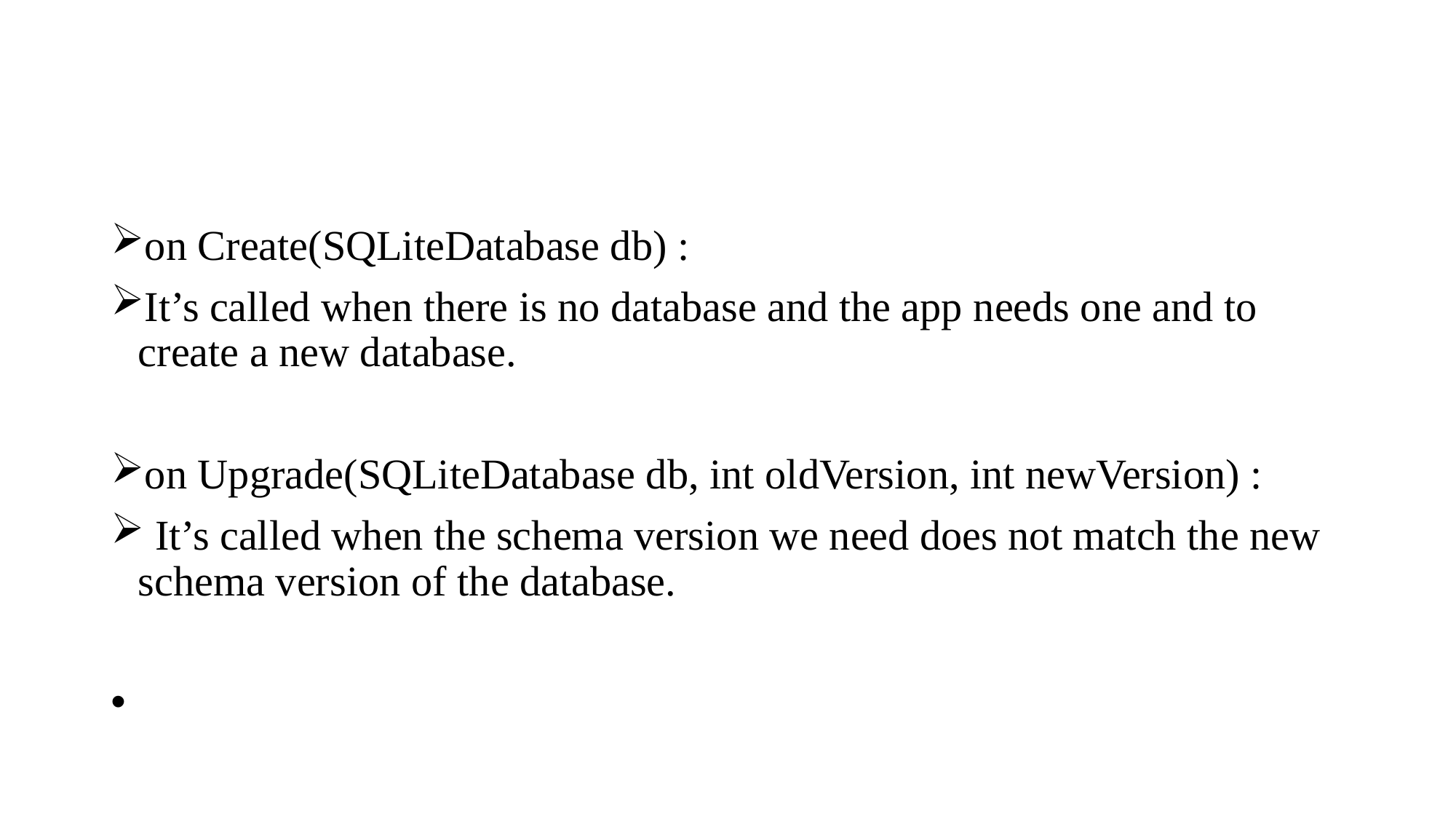

on Create(SQLiteDatabase db) :
It’s called when there is no database and the app needs one and to create a new database.

on Upgrade(SQLiteDatabase db, int oldVersion, int newVersion) :
 It’s called when the schema version we need does not match the new schema version of the database.